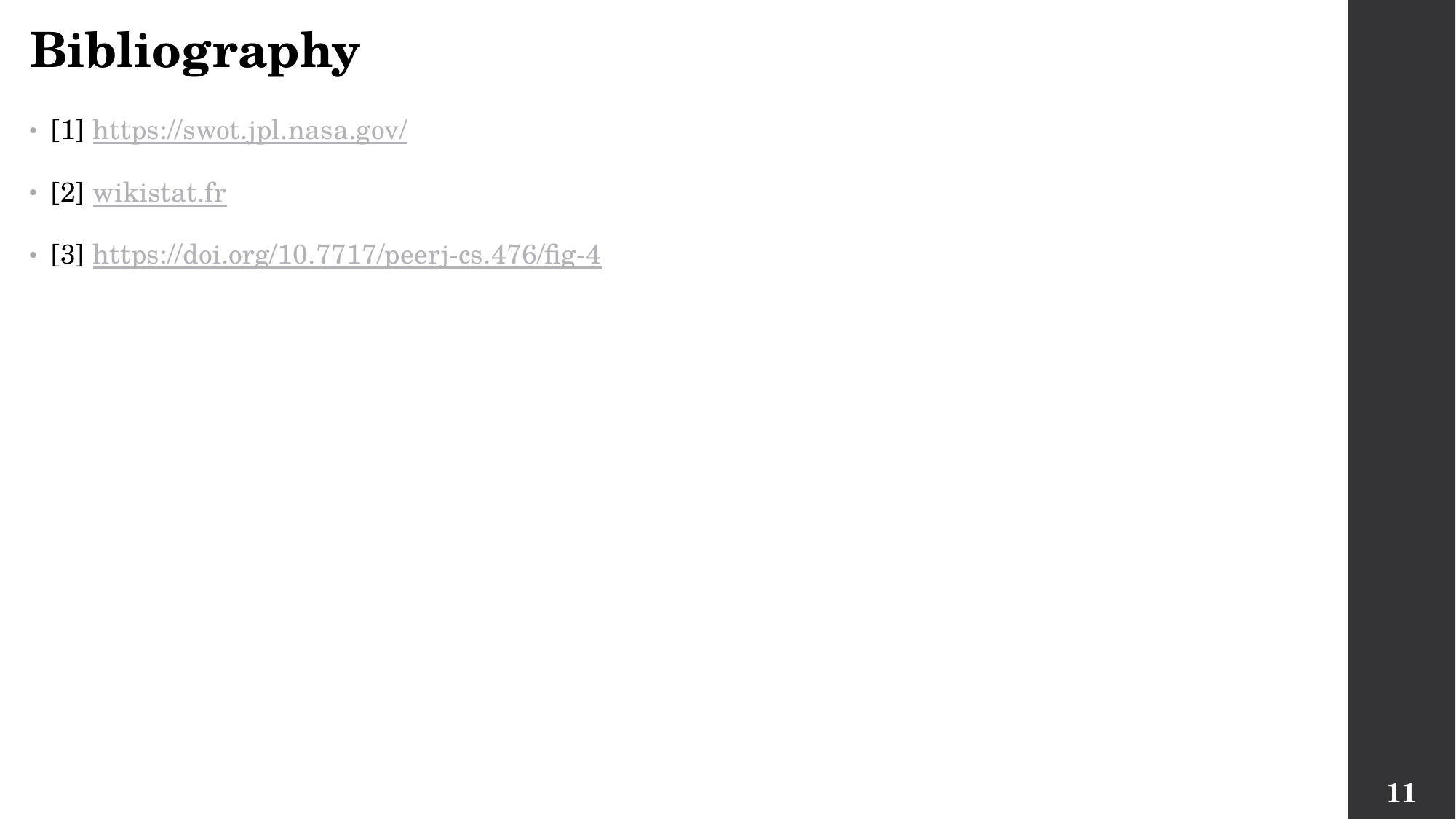

Bibliography
[1] https://swot.jpl.nasa.gov/
[2] wikistat.fr
[3] https://doi.org/10.7717/peerj-cs.476/fig-4
11